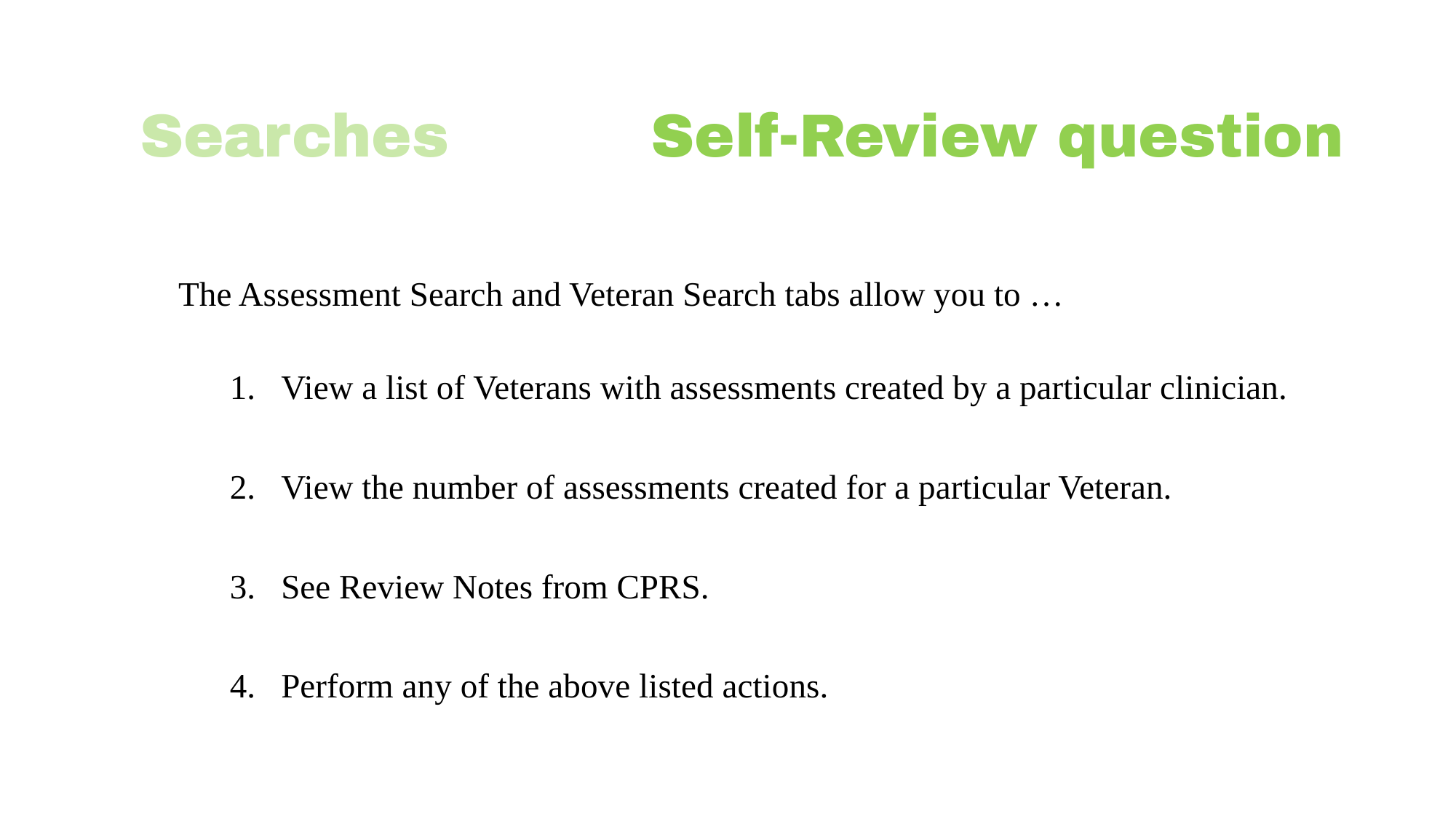

# Searches          Self-Review question

The Assessment Search and Veteran Search tabs allow you to …

View a list of Veterans with assessments created by a particular clinician.

View the number of assessments created for a particular Veteran.

See Review Notes from CPRS.

Perform any of the above listed actions.